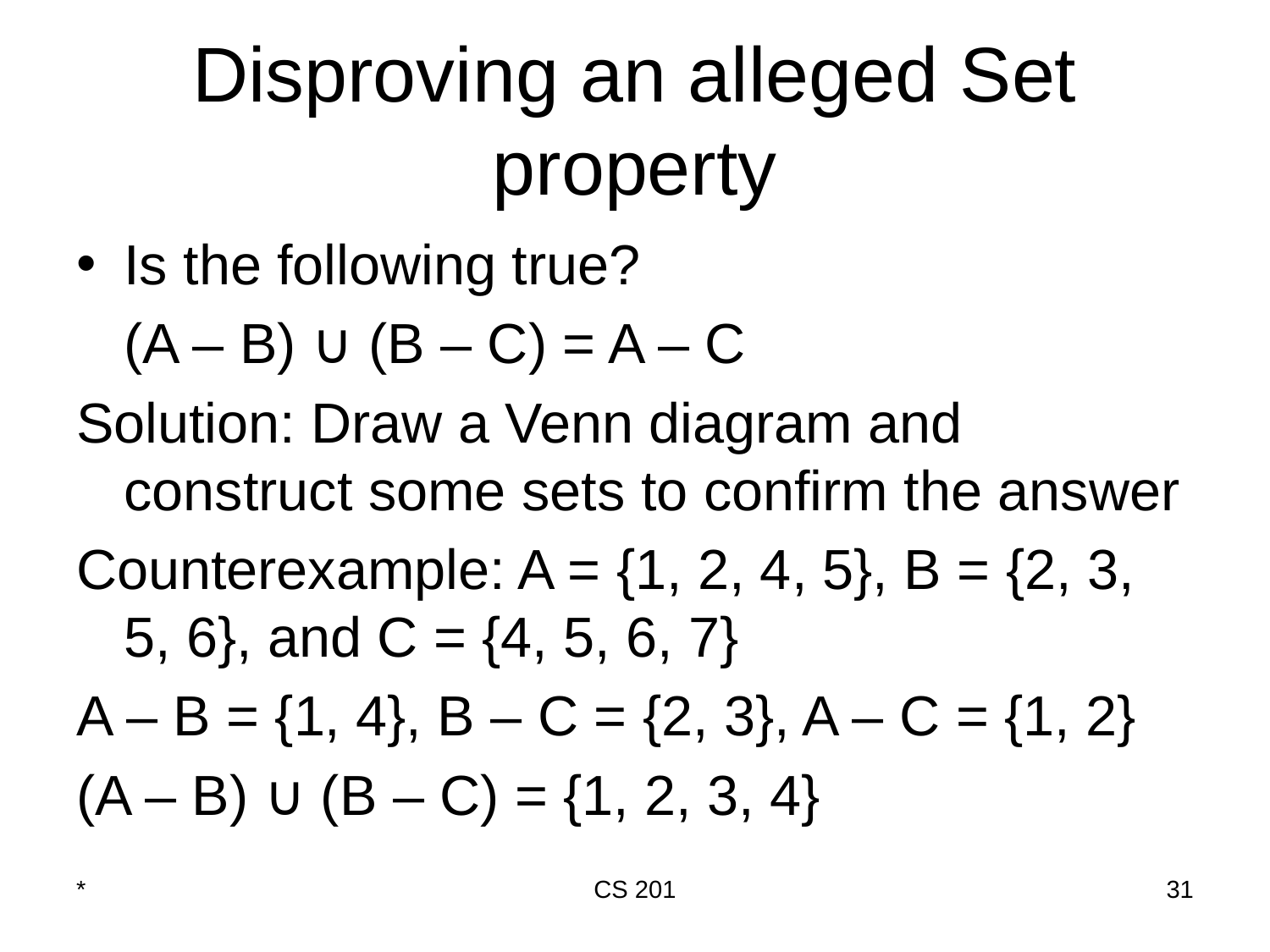

# Disproving an alleged Set property
Is the following true?
	(A – B) ∪ (B – C) = A – C
Solution: Draw a Venn diagram and construct some sets to confirm the answer
Counterexample: A = {1, 2, 4, 5}, B = {2, 3, 5, 6}, and C = {4, 5, 6, 7}
A – B = {1, 4}, B – C = {2, 3}, A – C = {1, 2}
(A – B) ∪ (B – C) = {1, 2, 3, 4}
*
CS 201
31